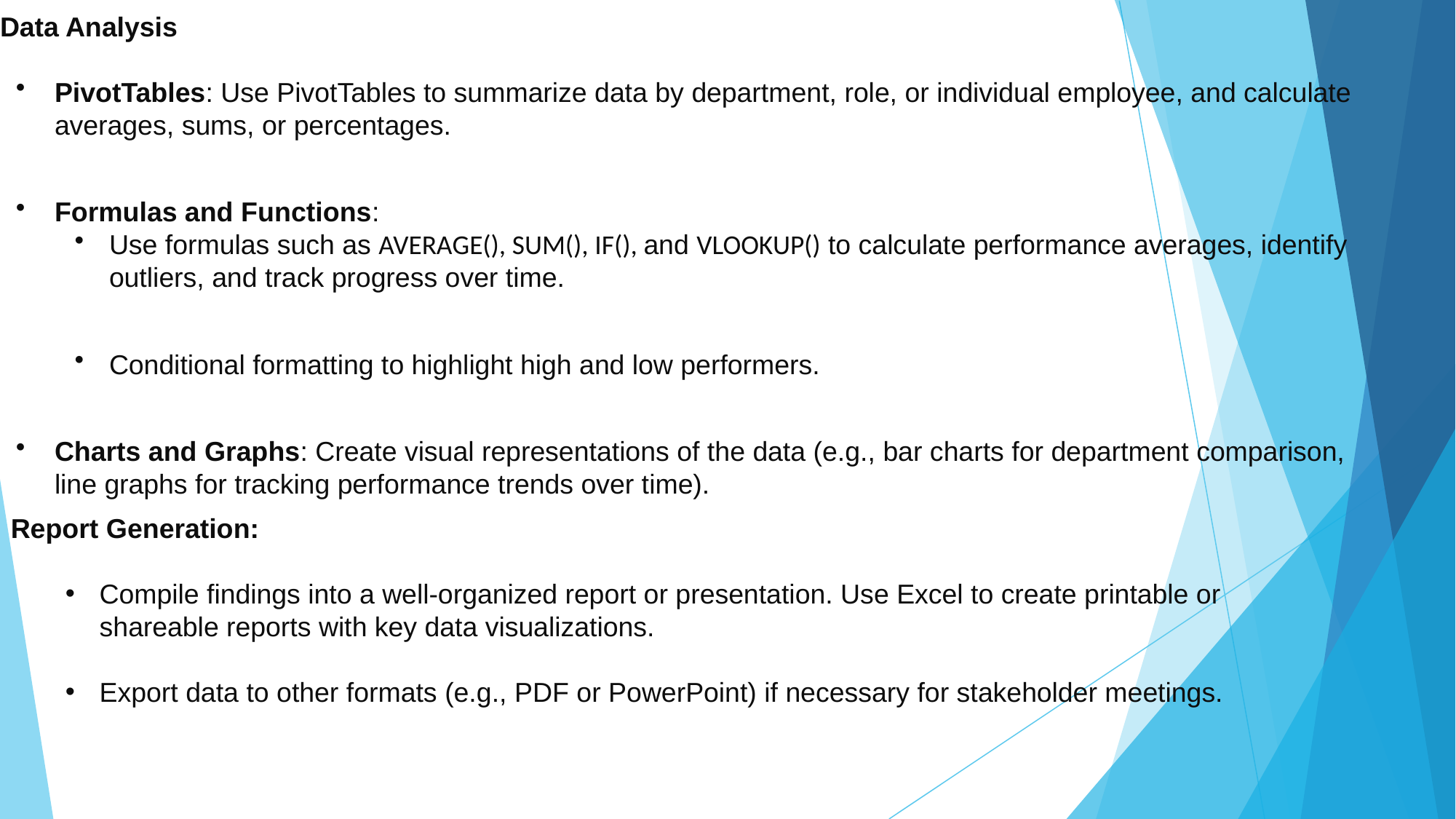

Data Analysis

PivotTables: Use PivotTables to summarize data by department, role, or individual employee, and calculate averages, sums, or percentages.

Formulas and Functions:
Use formulas such as AVERAGE(), SUM(), IF(), and VLOOKUP() to calculate performance averages, identify outliers, and track progress over time.

Conditional formatting to highlight high and low performers.

Charts and Graphs: Create visual representations of the data (e.g., bar charts for department comparison, line graphs for tracking performance trends over time).

Report Generation:

Compile findings into a well-organized report or presentation. Use Excel to create printable or shareable reports with key data visualizations.

Export data to other formats (e.g., PDF or PowerPoint) if necessary for stakeholder meetings.